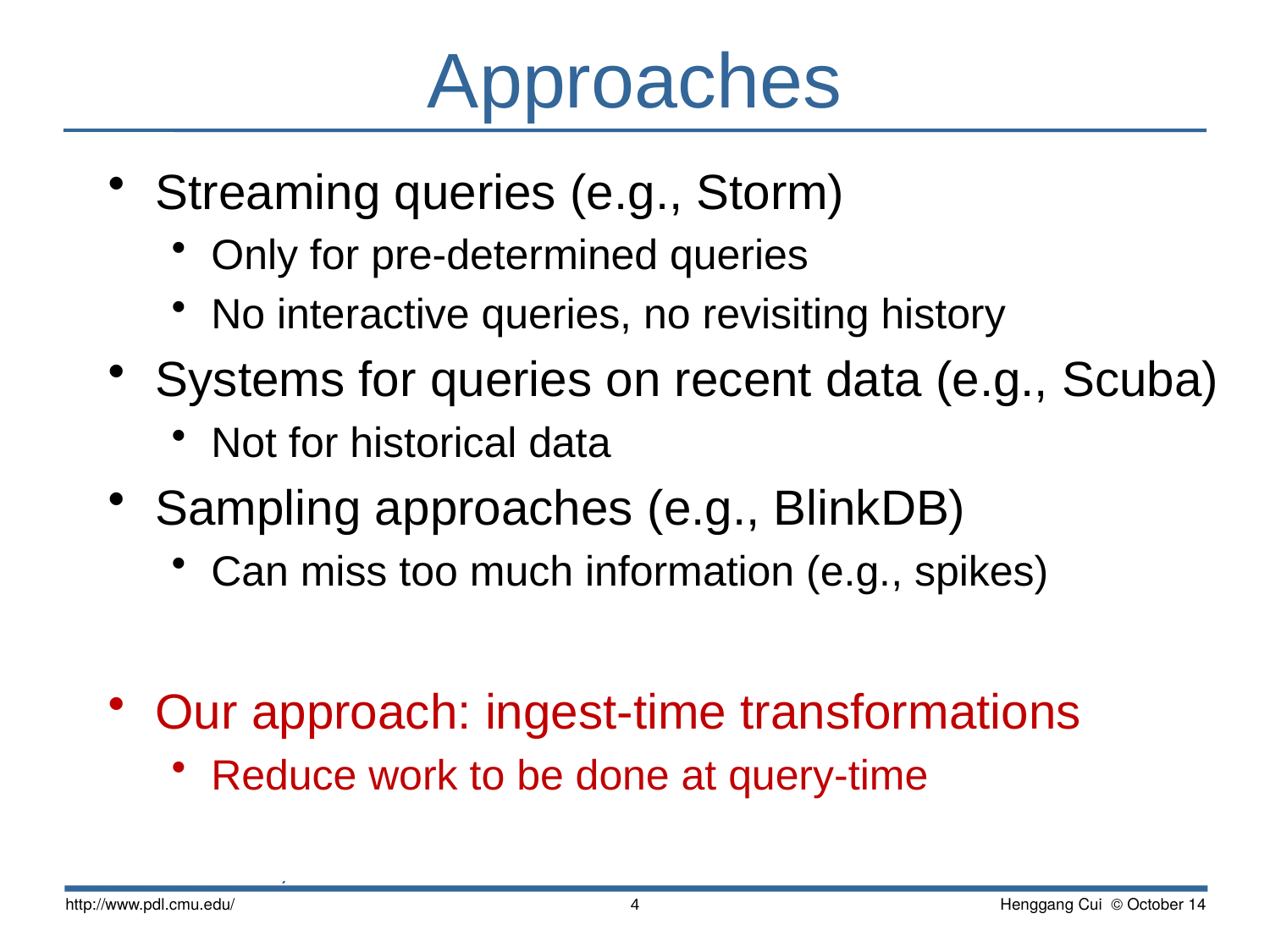

# Approaches
Streaming queries (e.g., Storm)
Only for pre-determined queries
No interactive queries, no revisiting history
Systems for queries on recent data (e.g., Scuba)
Not for historical data
Sampling approaches (e.g., BlinkDB)
Can miss too much information (e.g., spikes)

Our approach: ingest-time transformations
Reduce work to be done at query-time

http://www.pdl.cmu.edu/
4
   Henggang Cui  © October 14